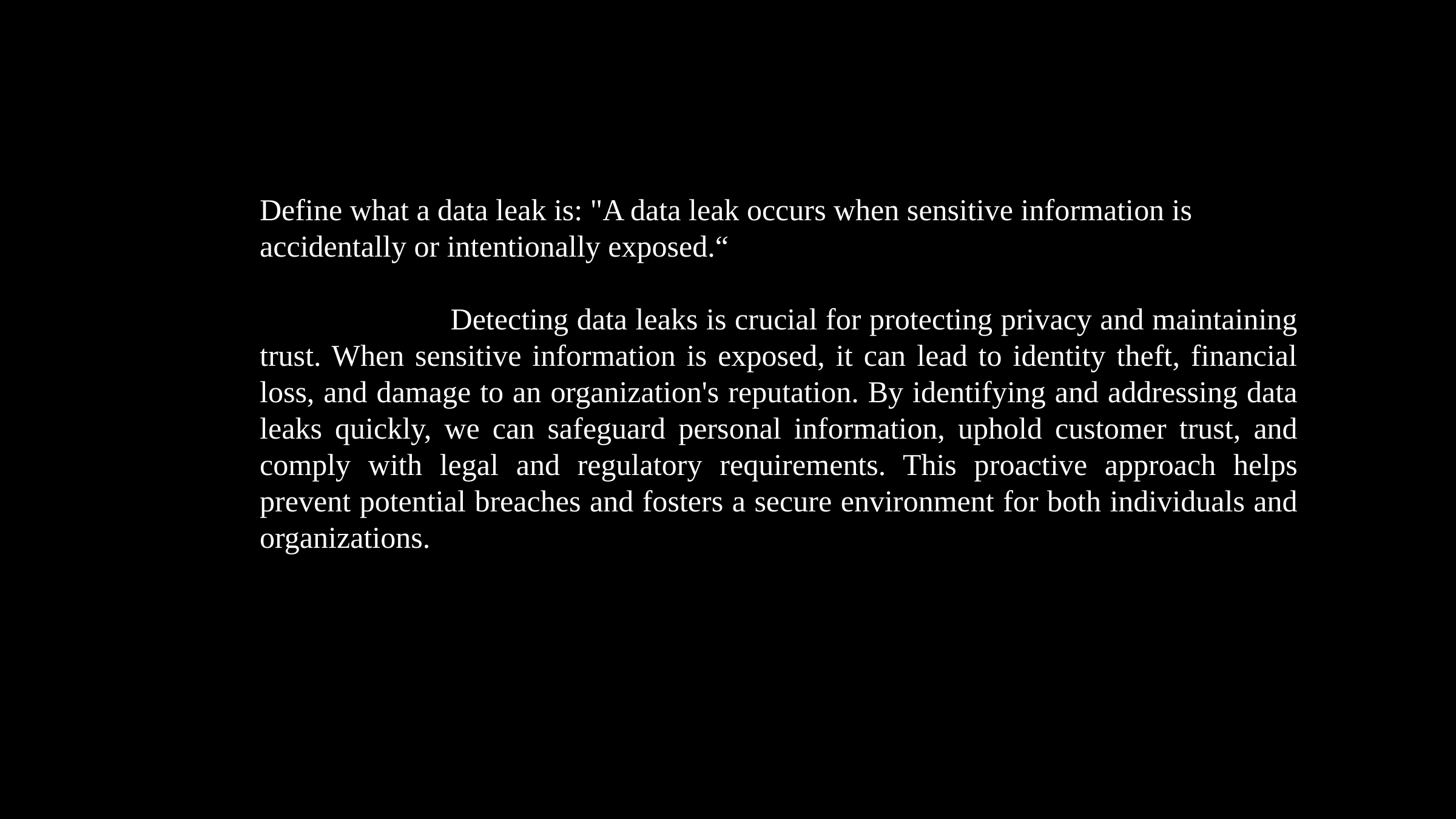

Define what a data leak is: "A data leak occurs when sensitive information is accidentally or intentionally exposed.“

                       Detecting data leaks is crucial for protecting privacy and maintaining trust. When sensitive information is exposed, it can lead to identity theft, financial loss, and damage to an organization's reputation. By identifying and addressing data leaks quickly, we can safeguard personal information, uphold customer trust, and comply with legal and regulatory requirements. This proactive approach helps prevent potential breaches and fosters a secure environment for both individuals and organizations.